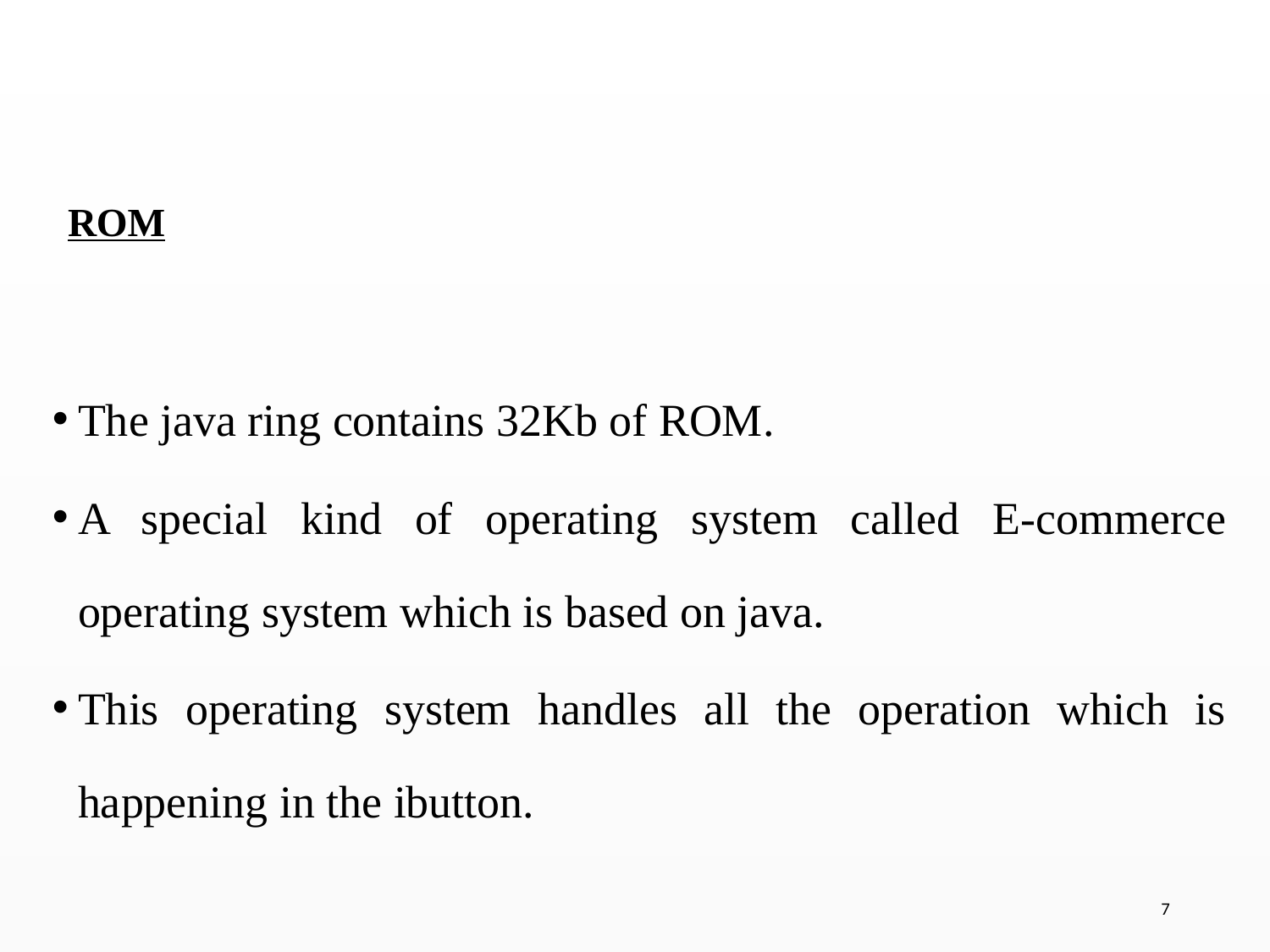

# ROM
The java ring contains 32Kb of ROM.
A special kind of operating system called E-commerce operating system which is based on java.
This operating system handles all the operation which is happening in the ibutton.
7